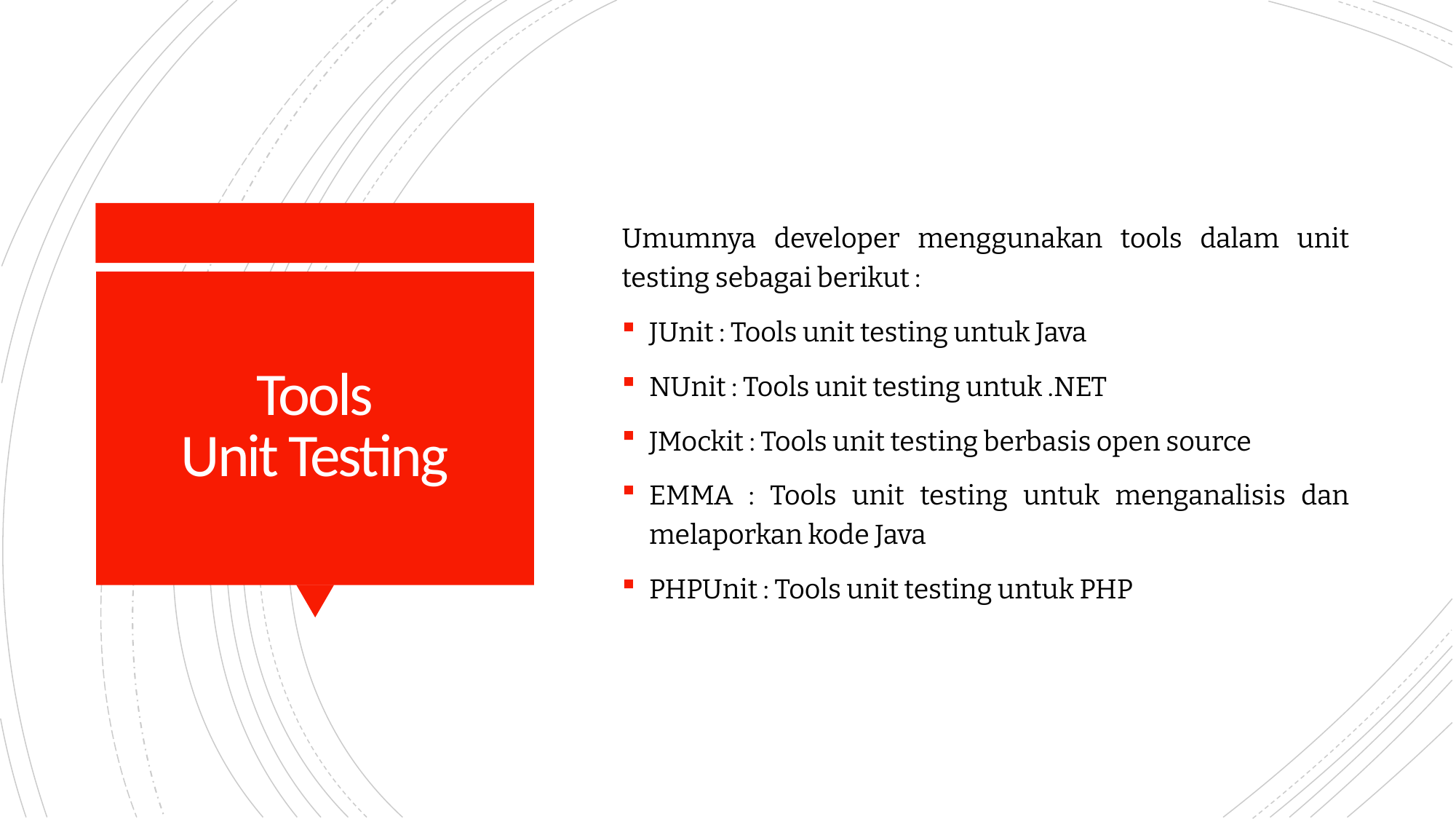

Umumnya developer menggunakan tools dalam unit testing sebagai berikut :
JUnit : Tools unit testing untuk Java
NUnit : Tools unit testing untuk .NET
JMockit : Tools unit testing berbasis open source
EMMA : Tools unit testing untuk menganalisis dan melaporkan kode Java
PHPUnit : Tools unit testing untuk PHP
# Tools Unit Testing